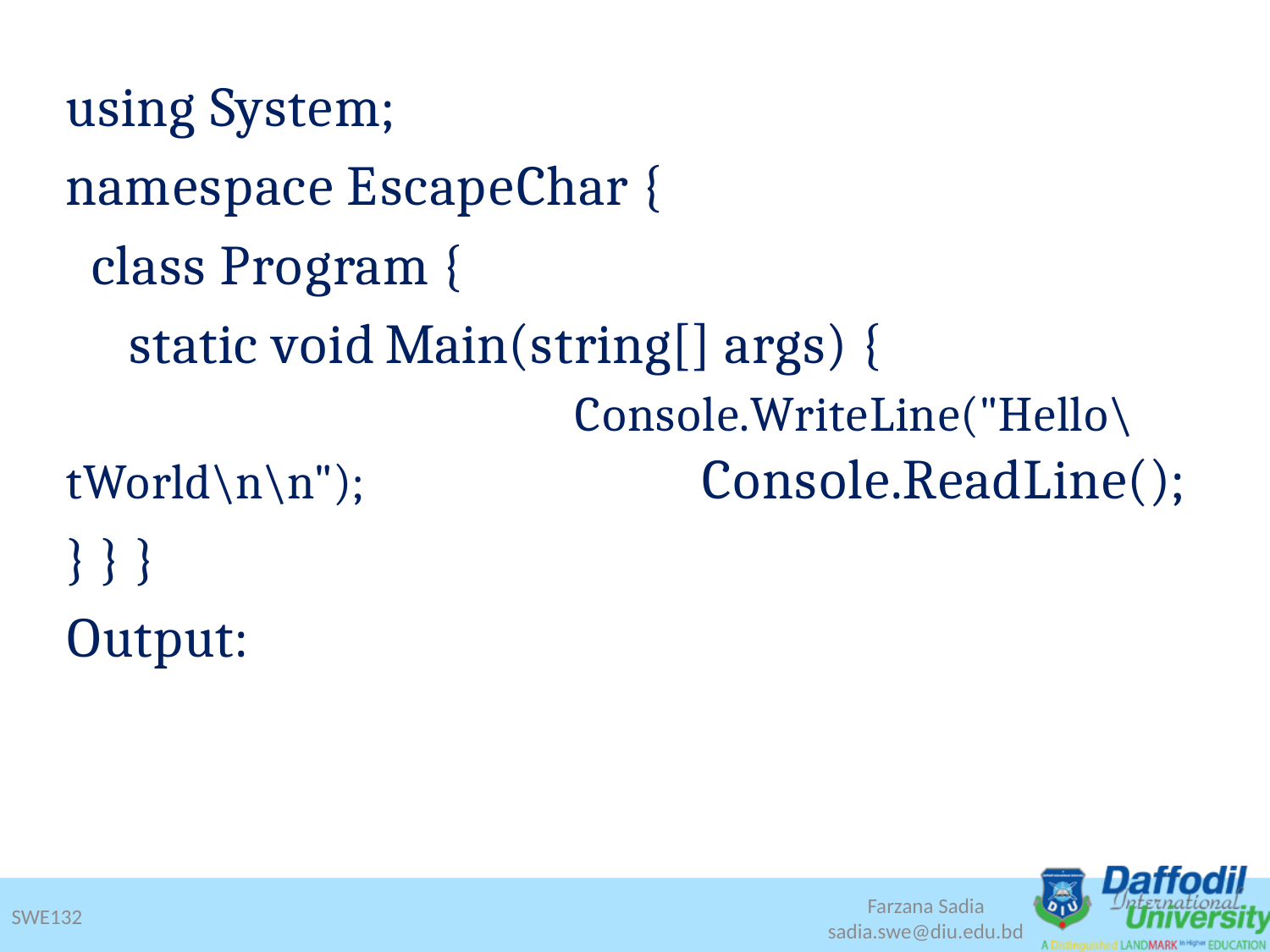

using System;
namespace EscapeChar {
  class Program {
     static void Main(string[] args) { 					  		Console.WriteLine("Hello\tWorld\n\n"); 			Console.ReadLine();
} } }
Output: